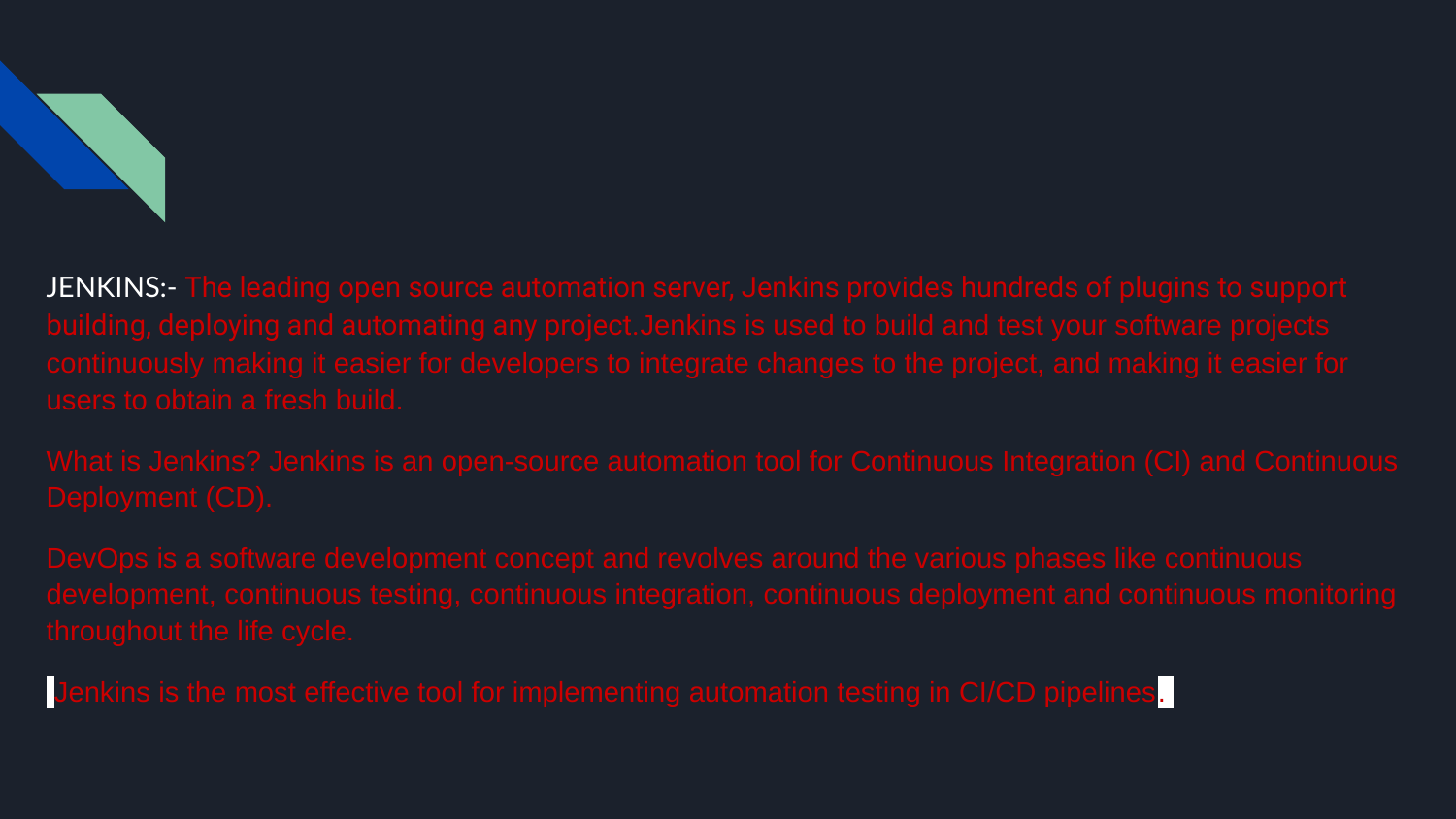

#
JENKINS:- The leading open source automation server, Jenkins provides hundreds of plugins to support building, deploying and automating any project.Jenkins is used to build and test your software projects continuously making it easier for developers to integrate changes to the project, and making it easier for users to obtain a fresh build.
What is Jenkins? Jenkins is an open-source automation tool for Continuous Integration (CI) and Continuous Deployment (CD).
DevOps is a software development concept and revolves around the various phases like continuous development, continuous testing, continuous integration, continuous deployment and continuous monitoring throughout the life cycle.
 Jenkins is the most effective tool for implementing automation testing in CI/CD pipelines.